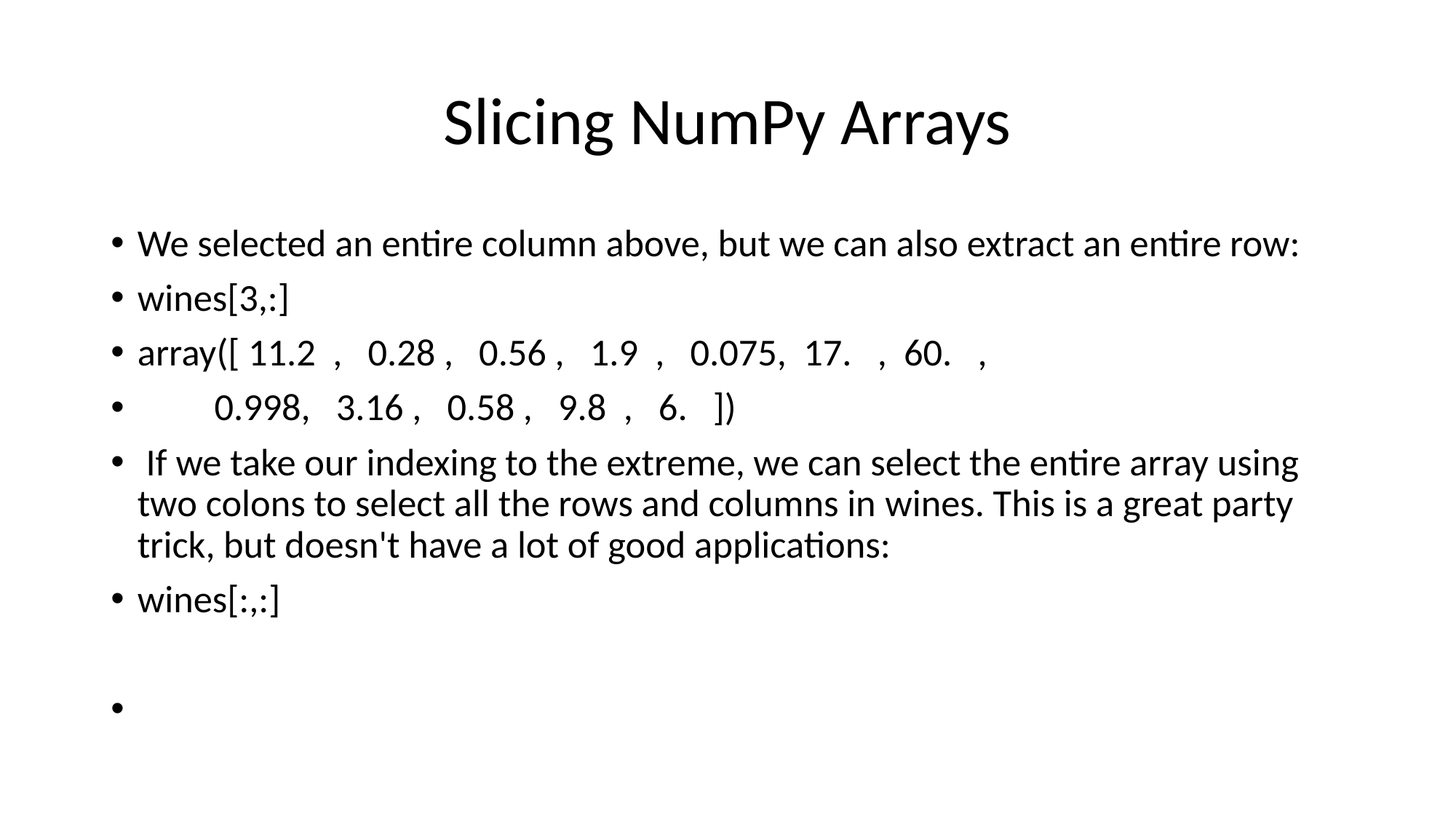

# Slicing NumPy Arrays
We selected an entire column above, but we can also extract an entire row:
wines[3,:]
array([ 11.2  ,   0.28 ,   0.56 ,   1.9  ,   0.075,  17.   ,  60.   ,
         0.998,   3.16 ,   0.58 ,   9.8  ,   6.   ])
 If we take our indexing to the extreme, we can select the entire array using two colons to select all the rows and columns in wines. This is a great party trick, but doesn't have a lot of good applications:
wines[:,:]